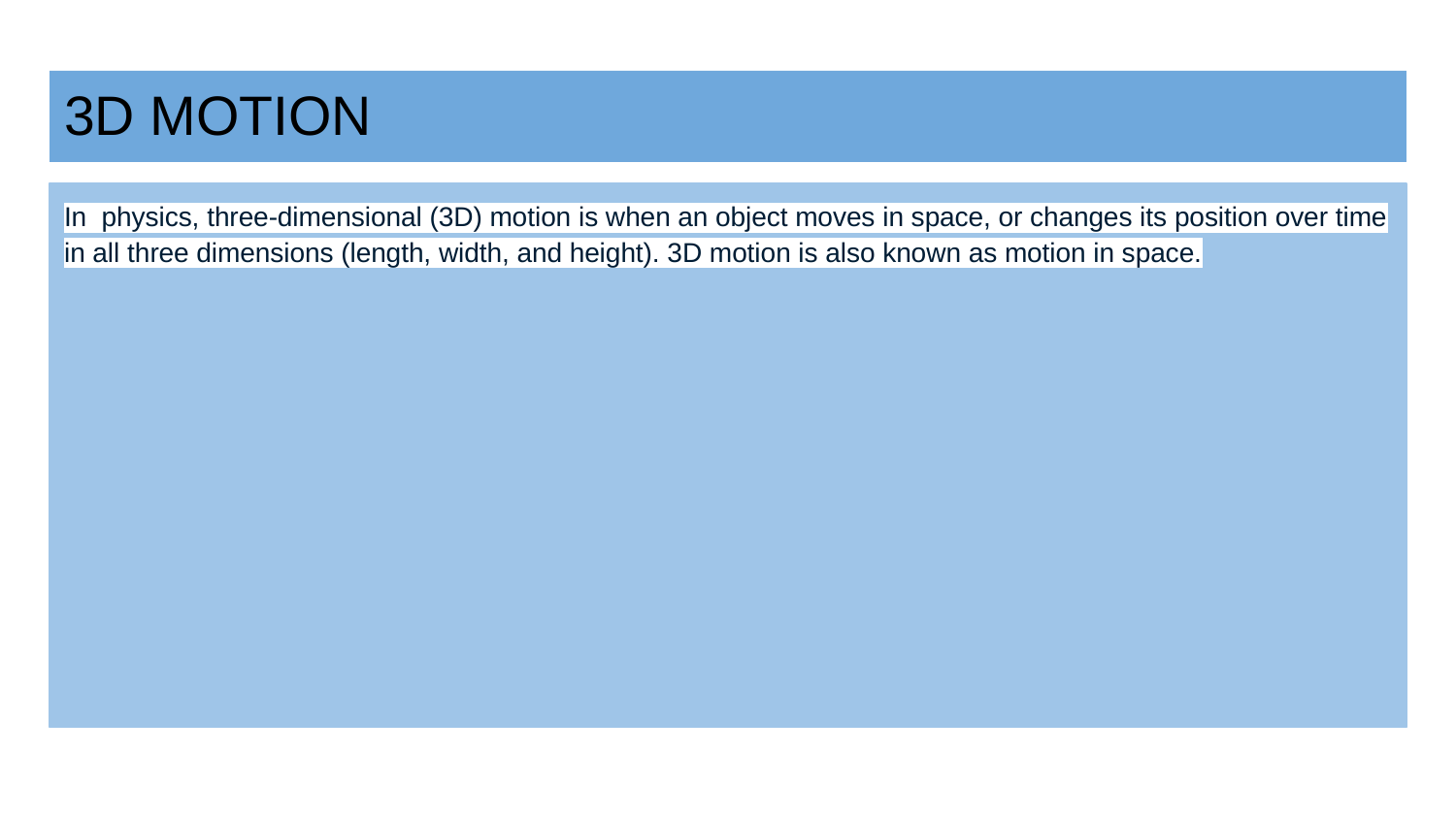

# 3D MOTION
In  physics, three-dimensional (3D) motion is when an object moves in space, or changes its position over time in all three dimensions (length, width, and height). 3D motion is also known as motion in space.